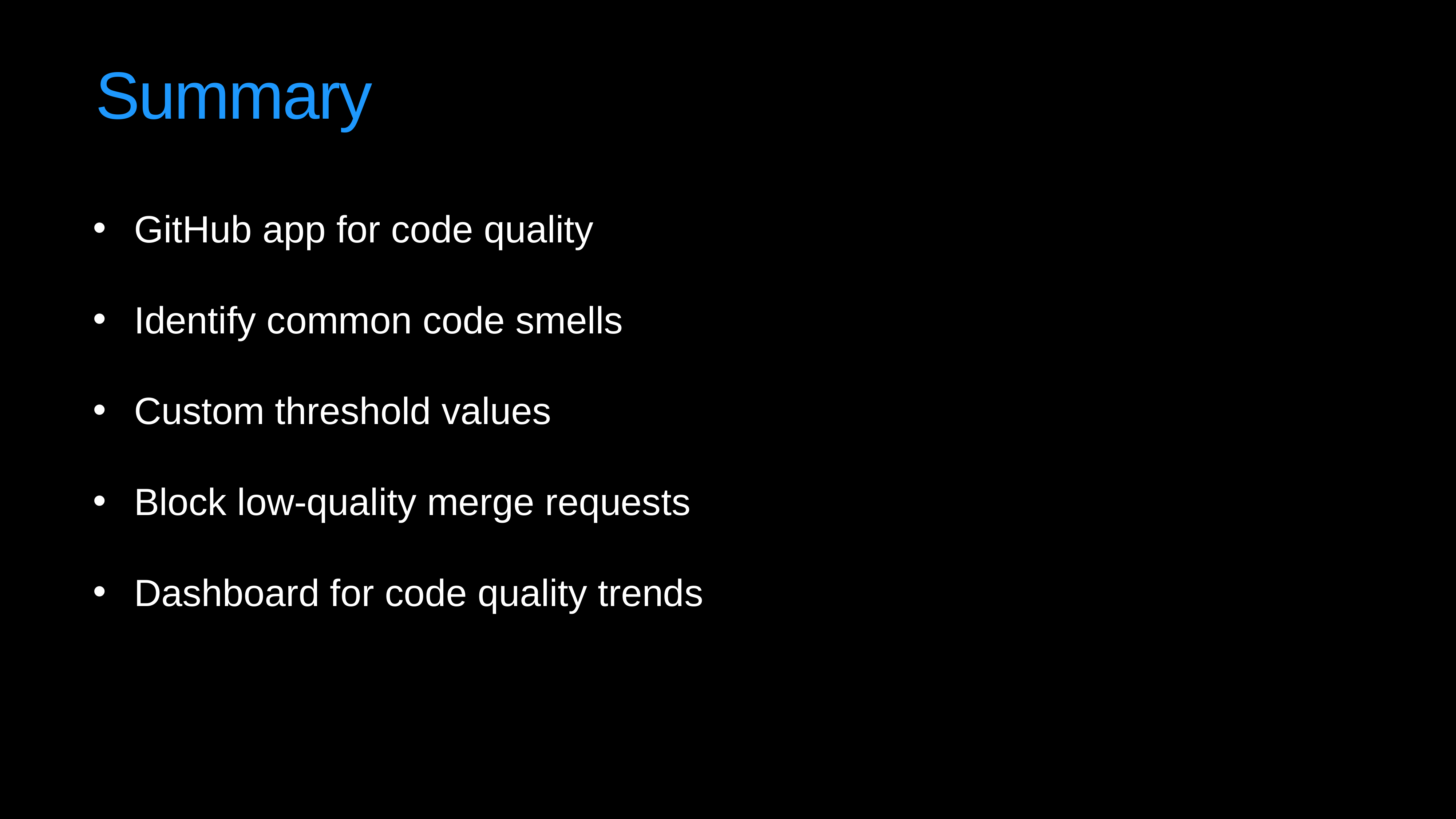

# Summary
GitHub app for code quality
Identify common code smells
Custom threshold values
Block low-quality merge requests
Dashboard for code quality trends